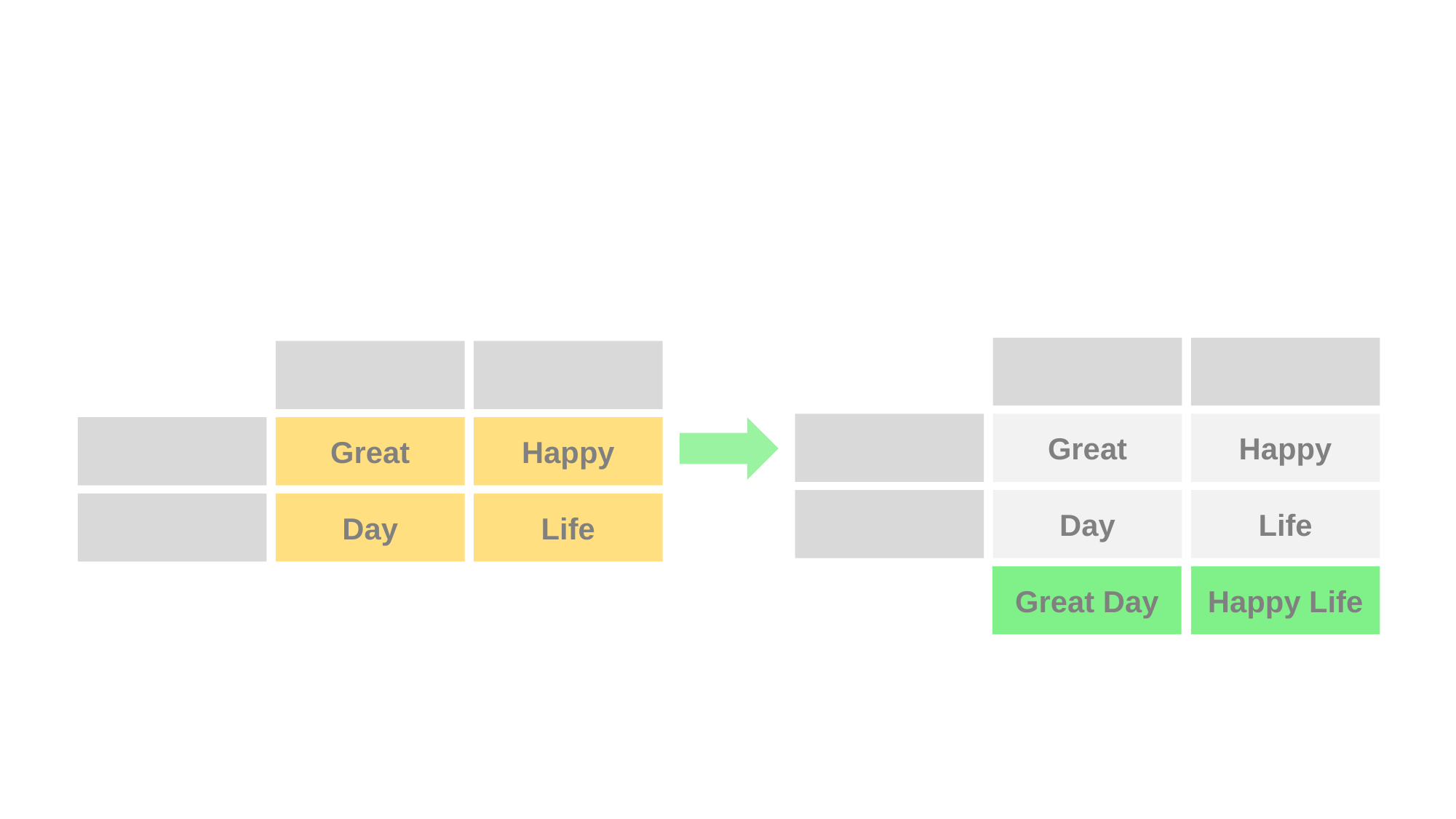

# Join text Together

Great
Happy

Great
Happy

Day
Life

Day
Life
Great Day
Happy Life